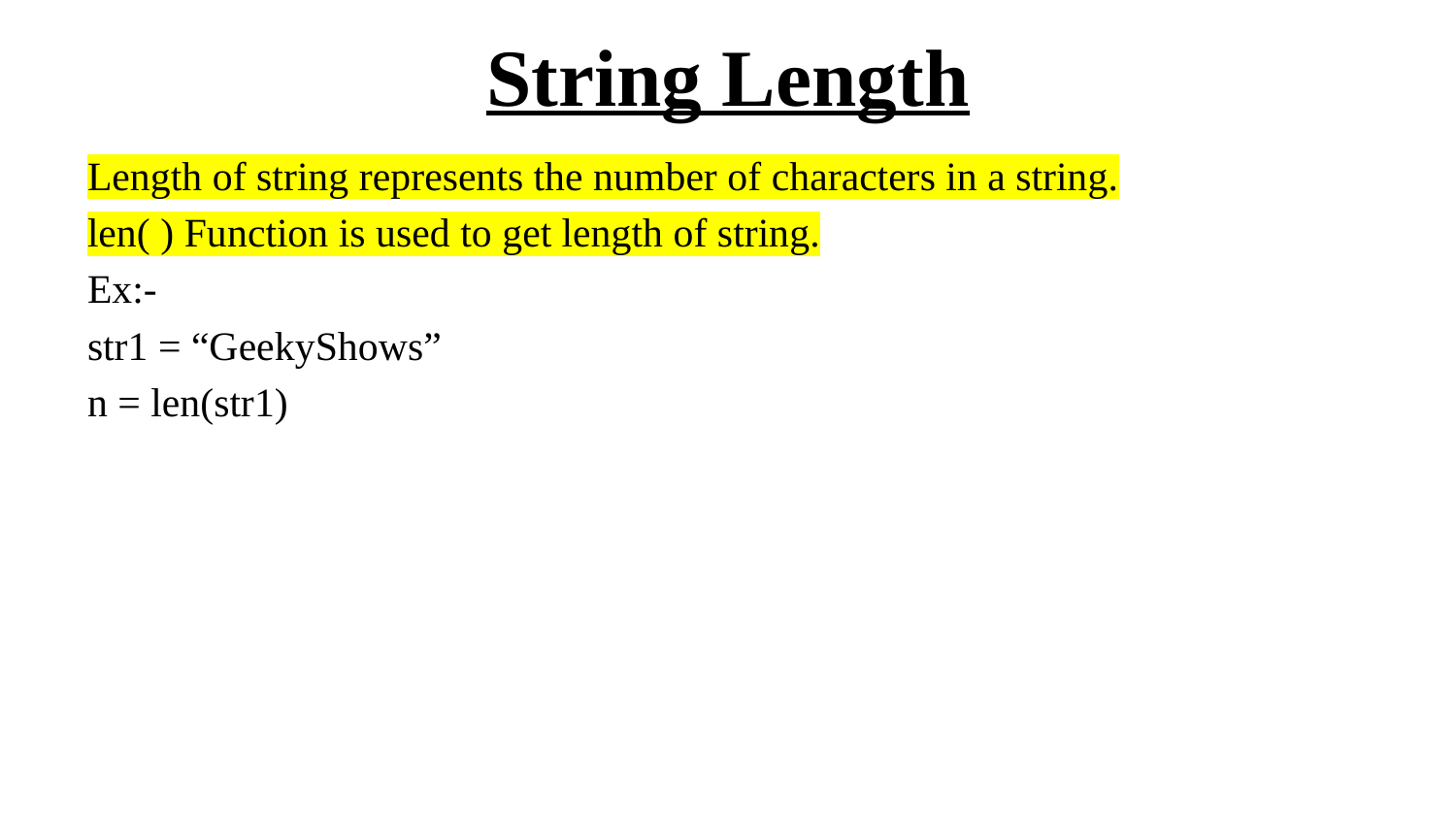

# String Length
Length of string represents the number of characters in a string.
len( ) Function is used to get length of string.
Ex:-
str1 = “GeekyShows”
n = len(str1)